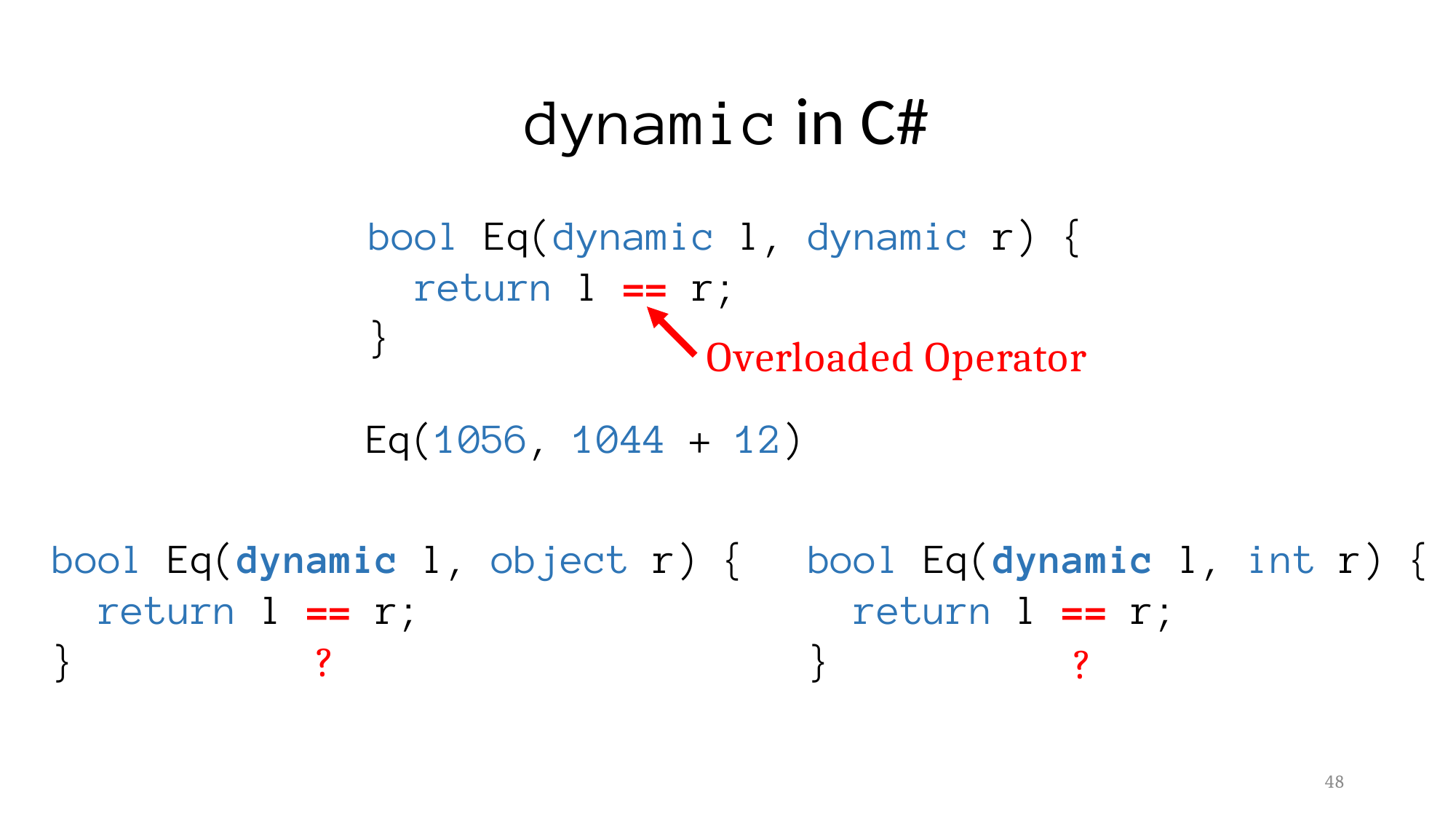

# dynamic in C#
bool Eq(dynamic l, dynamic r) {
  return l == r;
}
Overloaded Operator
Eq(1056, 1044 + 12)
bool Eq(dynamic l, int r) {
  return l == r;
}
?
bool Eq(dynamic l, object r) {
  return l == r;
}
?
48